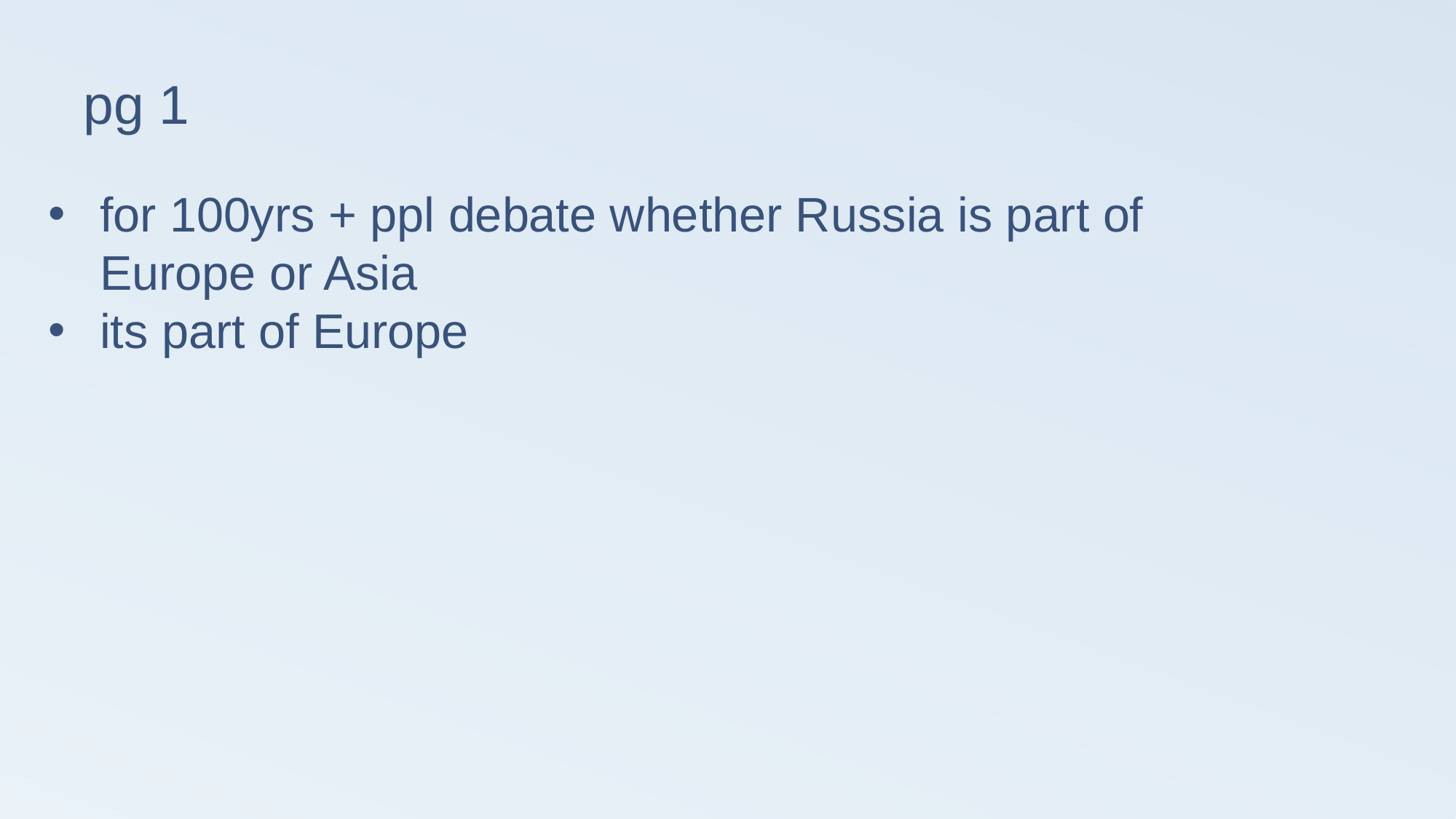

# pg 1
for 100yrs + ppl debate whether Russia is part of Europe or Asia
its part of Europe